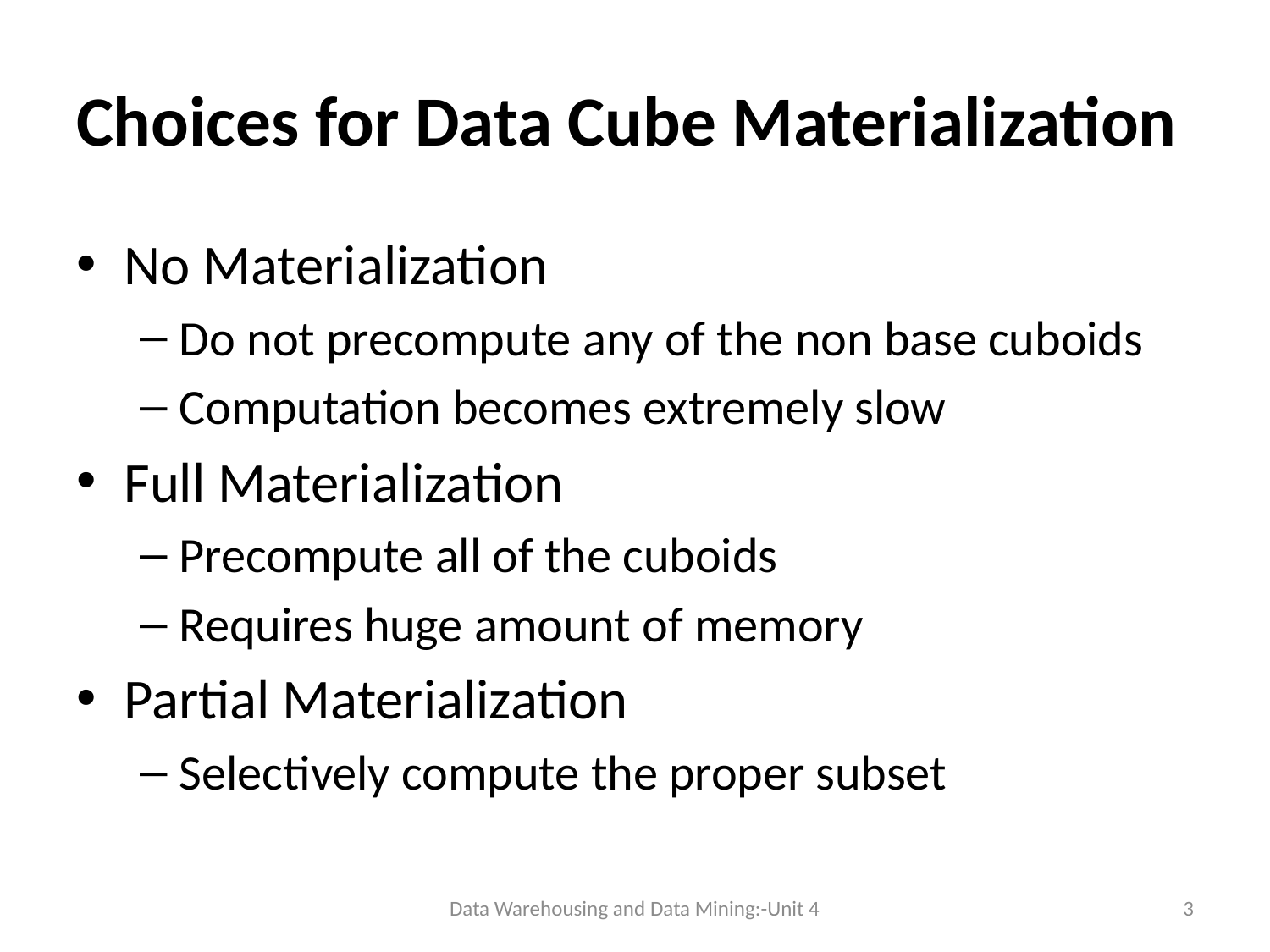

# Choices for Data Cube Materialization
No Materialization
Do not precompute any of the non base cuboids
Computation becomes extremely slow
Full Materialization
Precompute all of the cuboids
Requires huge amount of memory
Partial Materialization
Selectively compute the proper subset
Data Warehousing and Data Mining:-Unit 4
3